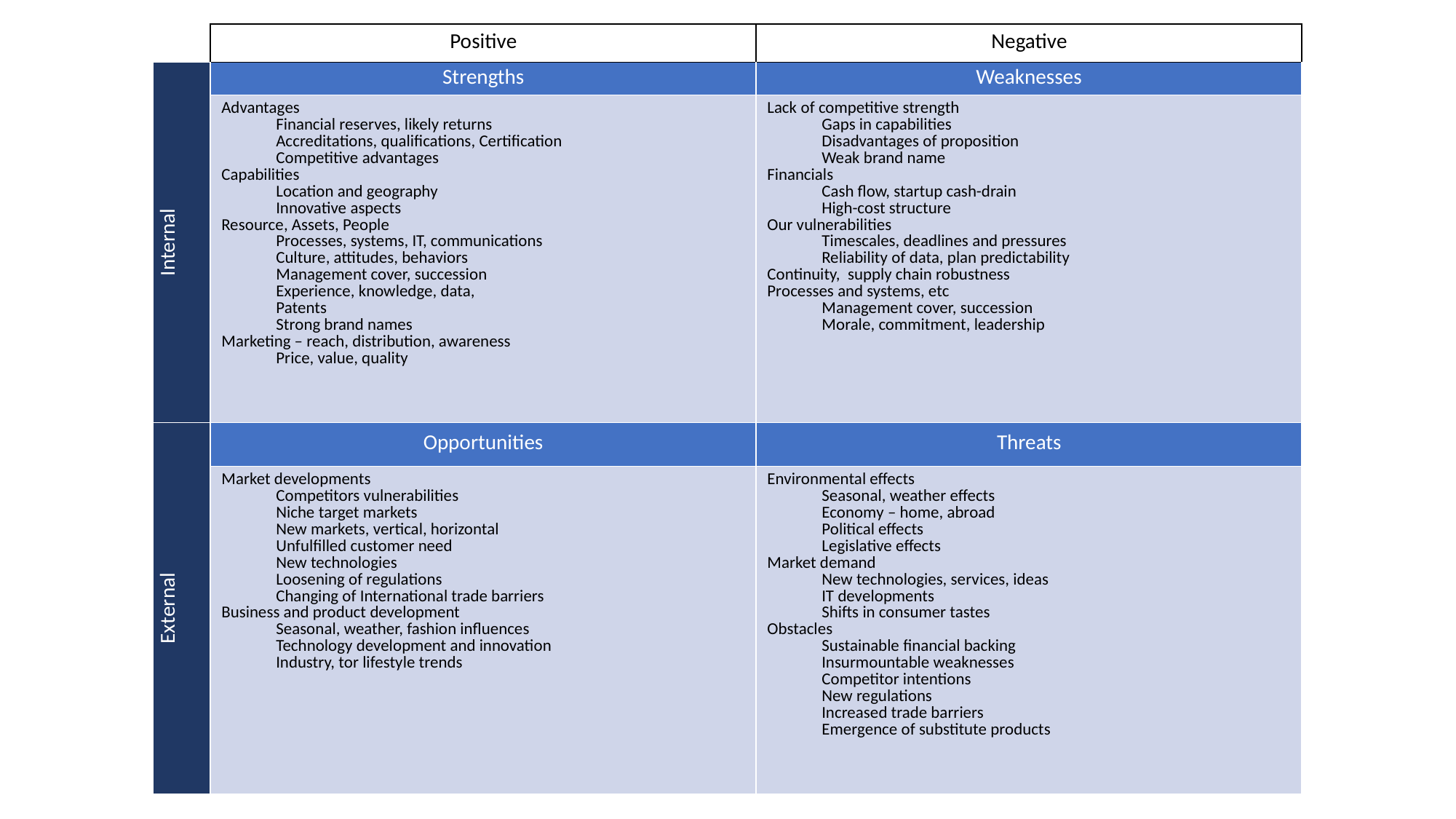

|  | Positive | Negative |
| --- | --- | --- |
| Internal | Strengths | Weaknesses |
|  | Advantages Financial reserves, likely returns Accreditations, qualifications, Certification Competitive advantages Capabilities Location and geography Innovative aspects Resource, Assets, People Processes, systems, IT, communications Culture, attitudes, behaviors Management cover, succession Experience, knowledge, data, Patents Strong brand names Marketing – reach, distribution, awareness Price, value, quality | Lack of competitive strength Gaps in capabilities Disadvantages of proposition Weak brand name Financials Cash flow, startup cash-drain High-cost structure Our vulnerabilities Timescales, deadlines and pressures Reliability of data, plan predictability Continuity, supply chain robustness Processes and systems, etc Management cover, succession Morale, commitment, leadership |
| External | Opportunities | Threats |
|  | Market developments Competitors vulnerabilities Niche target markets New markets, vertical, horizontal Unfulfilled customer need New technologies Loosening of regulations Changing of International trade barriers Business and product development Seasonal, weather, fashion influences Technology development and innovation Industry, tor lifestyle trends | Environmental effects Seasonal, weather effects Economy – home, abroad Political effects Legislative effects Market demand New technologies, services, ideas IT developments Shifts in consumer tastes Obstacles Sustainable financial backing Insurmountable weaknesses Competitor intentions New regulations Increased trade barriers Emergence of substitute products |